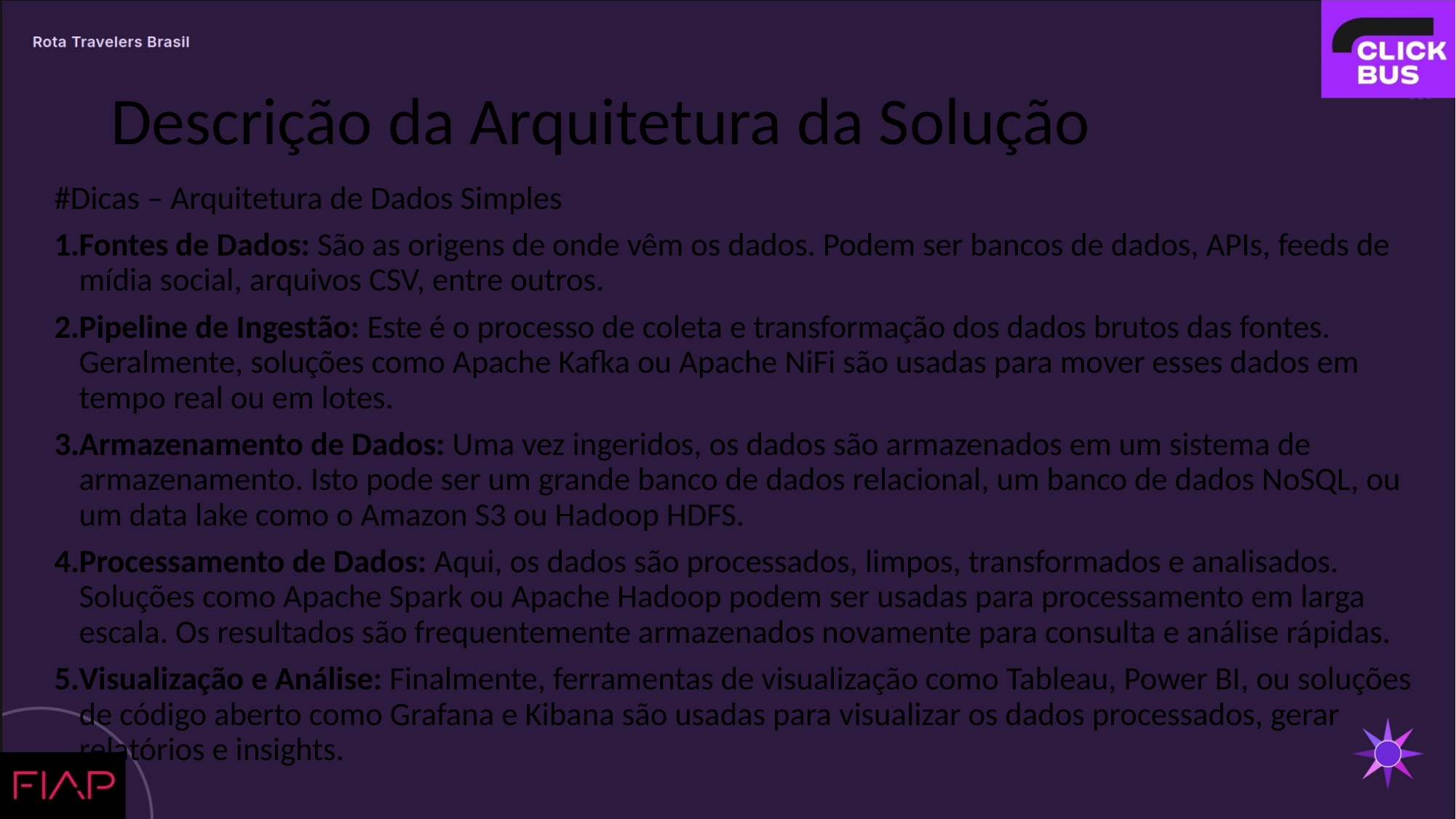

# Descrição da Arquitetura da Solução
#Dicas – Arquitetura de Dados Simples
Fontes de Dados: São as origens de onde vêm os dados. Podem ser bancos de dados, APIs, feeds de mídia social, arquivos CSV, entre outros.
Pipeline de Ingestão: Este é o processo de coleta e transformação dos dados brutos das fontes. Geralmente, soluções como Apache Kafka ou Apache NiFi são usadas para mover esses dados em tempo real ou em lotes.
Armazenamento de Dados: Uma vez ingeridos, os dados são armazenados em um sistema de armazenamento. Isto pode ser um grande banco de dados relacional, um banco de dados NoSQL, ou um data lake como o Amazon S3 ou Hadoop HDFS.
Processamento de Dados: Aqui, os dados são processados, limpos, transformados e analisados. Soluções como Apache Spark ou Apache Hadoop podem ser usadas para processamento em larga escala. Os resultados são frequentemente armazenados novamente para consulta e análise rápidas.
Visualização e Análise: Finalmente, ferramentas de visualização como Tableau, Power BI, ou soluções de código aberto como Grafana e Kibana são usadas para visualizar os dados processados, gerar relatórios e insights.